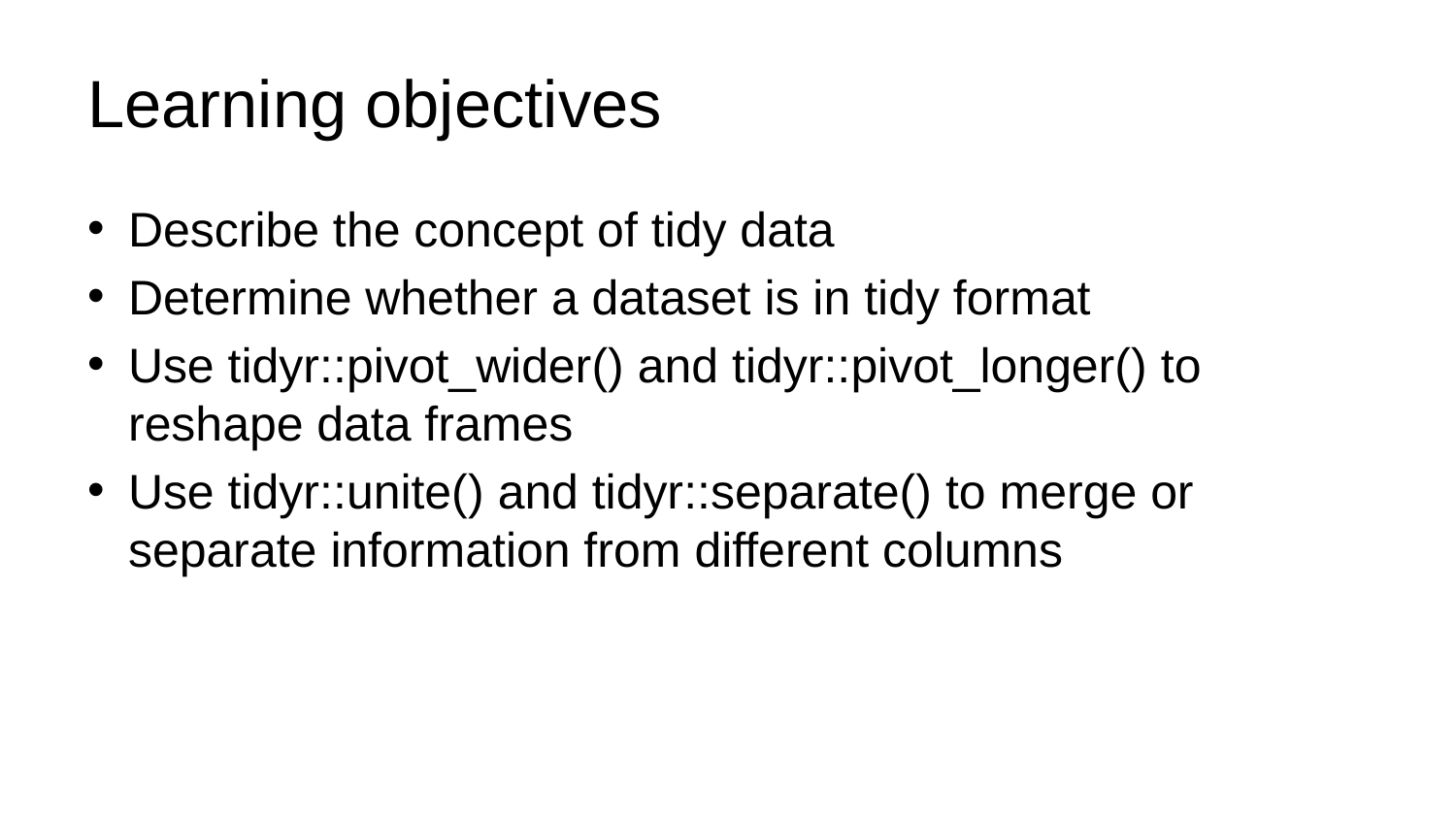

# Learning objectives
Describe the concept of tidy data
Determine whether a dataset is in tidy format
Use tidyr::pivot_wider() and tidyr::pivot_longer() to reshape data frames
Use tidyr::unite() and tidyr::separate() to merge or separate information from different columns